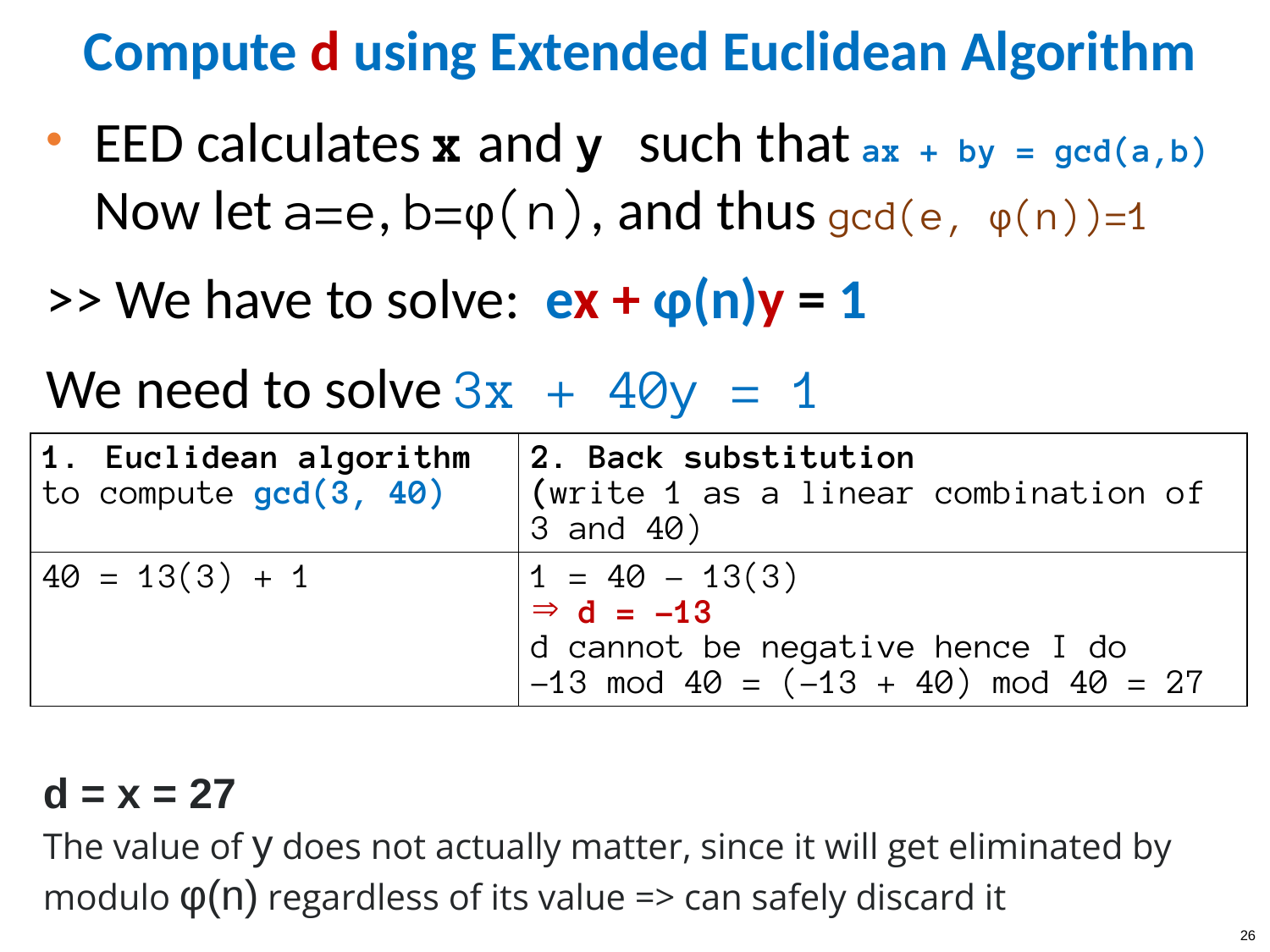

# Compute d using Extended Euclidean Algorithm
EED calculates x and y such that ax + by = gcd(a,b) Now let a=e, b=φ(n), and thus gcd(e, φ(n))=1
>> We have to solve:  ex + φ(n)y = 1
We need to solve 3x + 40y = 1

| Euclidean algorithm to compute gcd(3, 40) | 2. Back substitution (write 1 as a linear combination of 3 and 40) |
| --- | --- |
| 40 = 13(3) + 1 | 1 = 40 – 13(3) d = -13 d cannot be negative hence I do -13 mod 40 = (-13 + 40) mod 40 = 27 |
d = x = 27
The value of y does not actually matter, since it will get eliminated by modulo φ(n) regardless of its value => can safely discard it
26